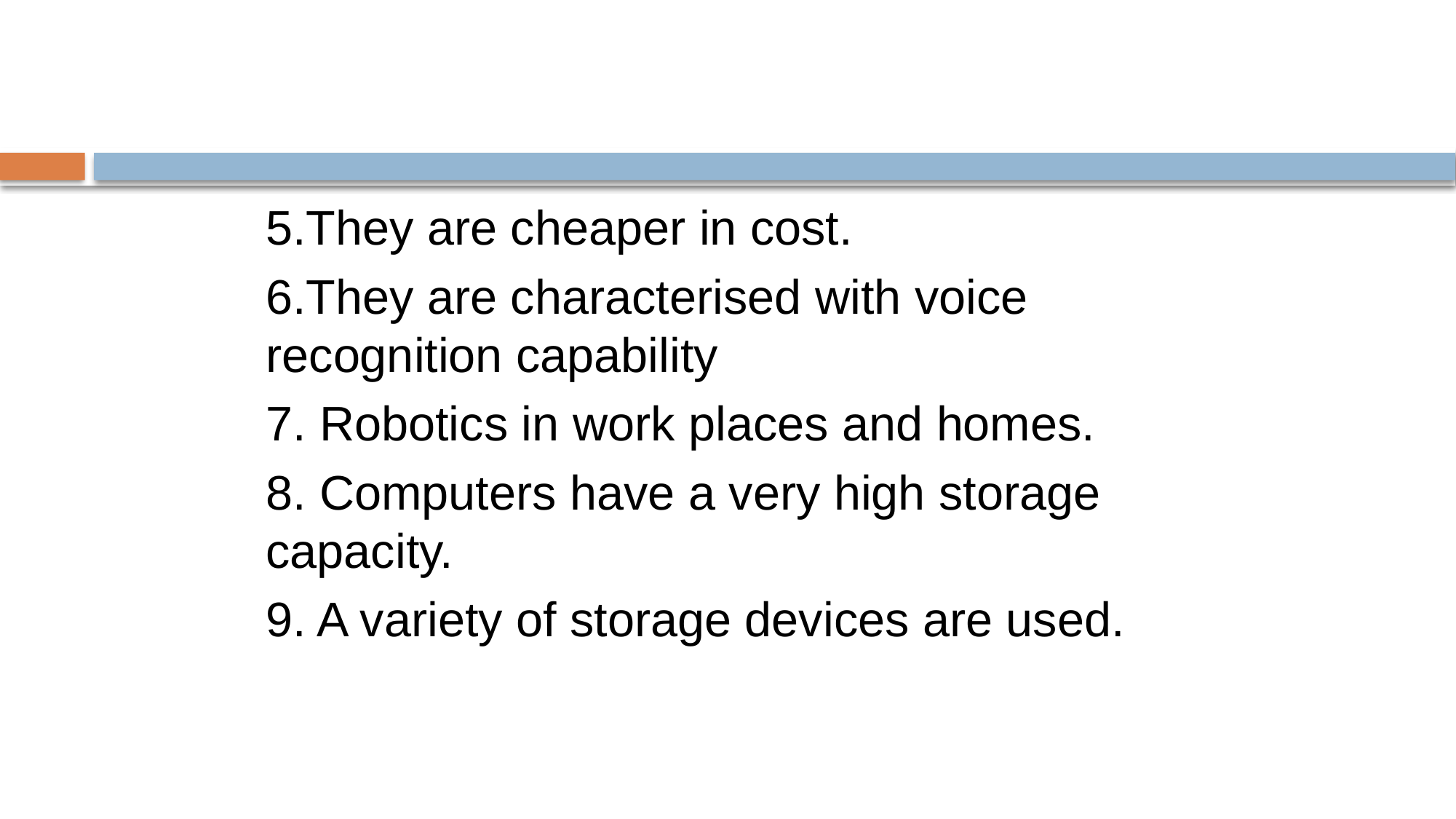

#
5.They are cheaper in cost.
6.They are characterised with voice recognition capability
7. Robotics in work places and homes.
8. Computers have a very high storage capacity.
9. A variety of storage devices are used.